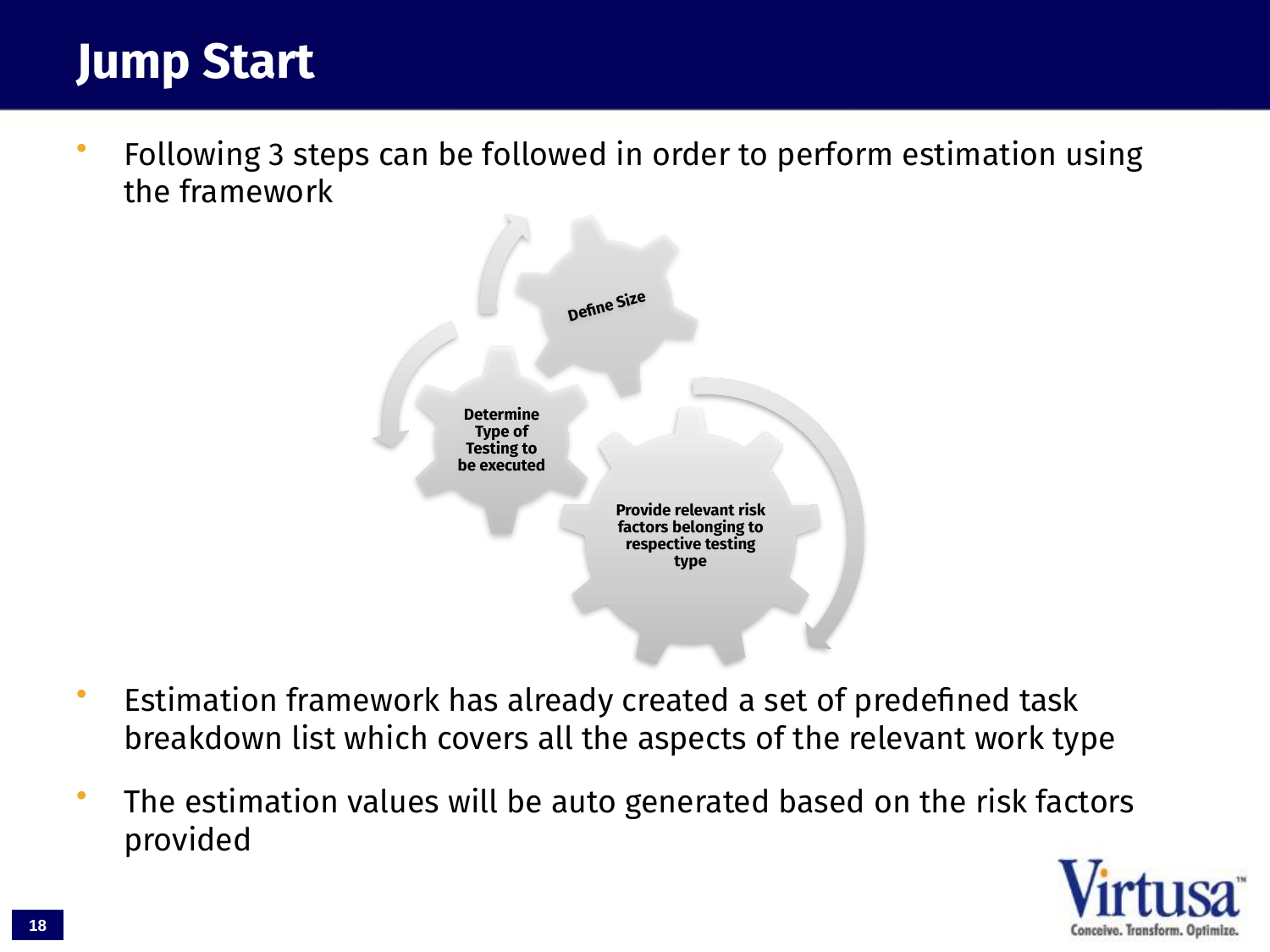

# Jump Start
Following 3 steps can be followed in order to perform estimation using the framework

Estimation framework has already created a set of predefined task breakdown list which covers all the aspects of the relevant work type
The estimation values will be auto generated based on the risk factors provided

Provide relevant risk factors belonging to respective testing type
Determine Type of Testing to be executed
Define Size